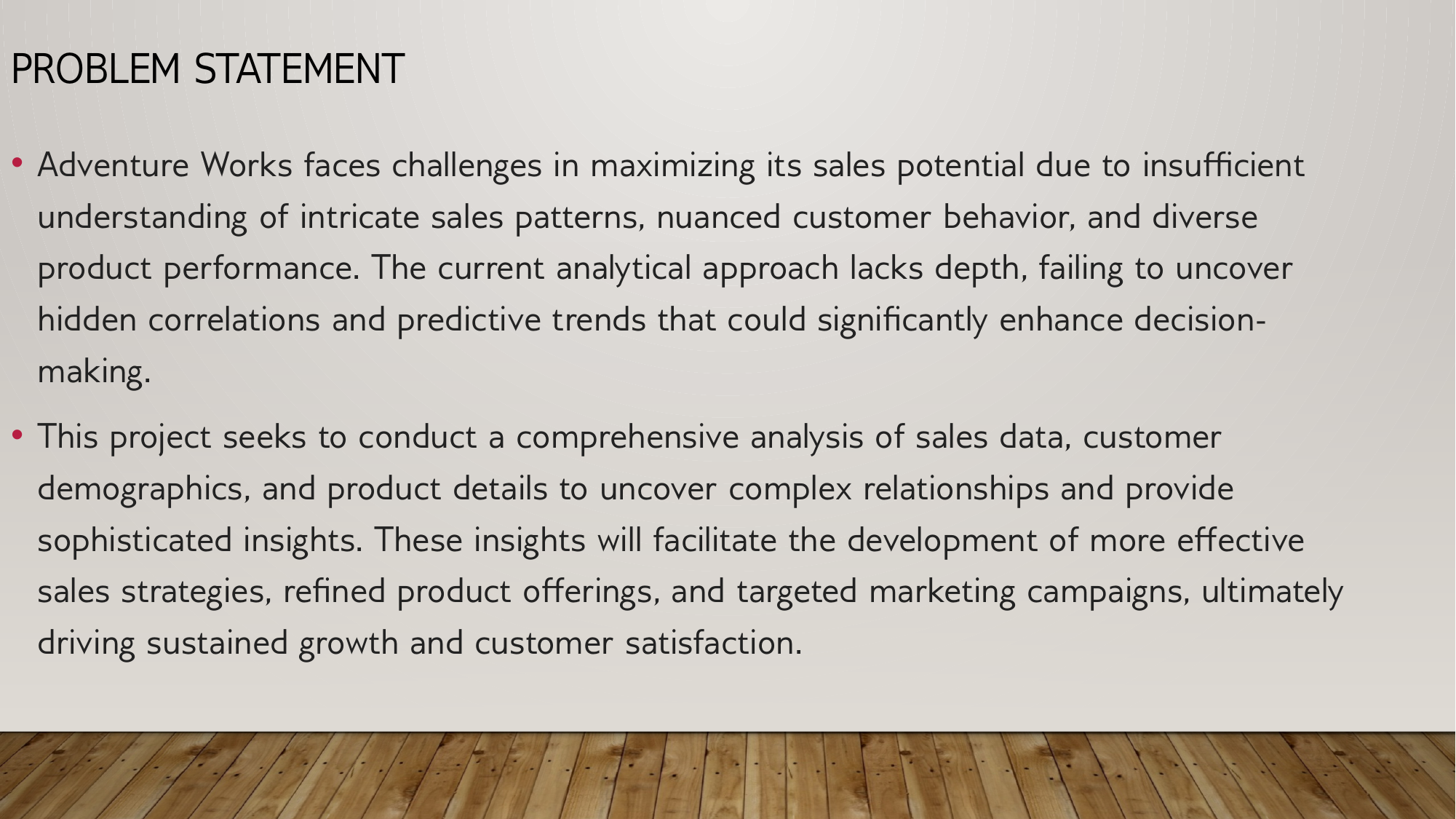

Problem statement
Adventure Works faces challenges in maximizing its sales potential due to insufficient understanding of intricate sales patterns, nuanced customer behavior, and diverse product performance. The current analytical approach lacks depth, failing to uncover hidden correlations and predictive trends that could significantly enhance decision-making.
This project seeks to conduct a comprehensive analysis of sales data, customer demographics, and product details to uncover complex relationships and provide sophisticated insights. These insights will facilitate the development of more effective sales strategies, refined product offerings, and targeted marketing campaigns, ultimately driving sustained growth and customer satisfaction.